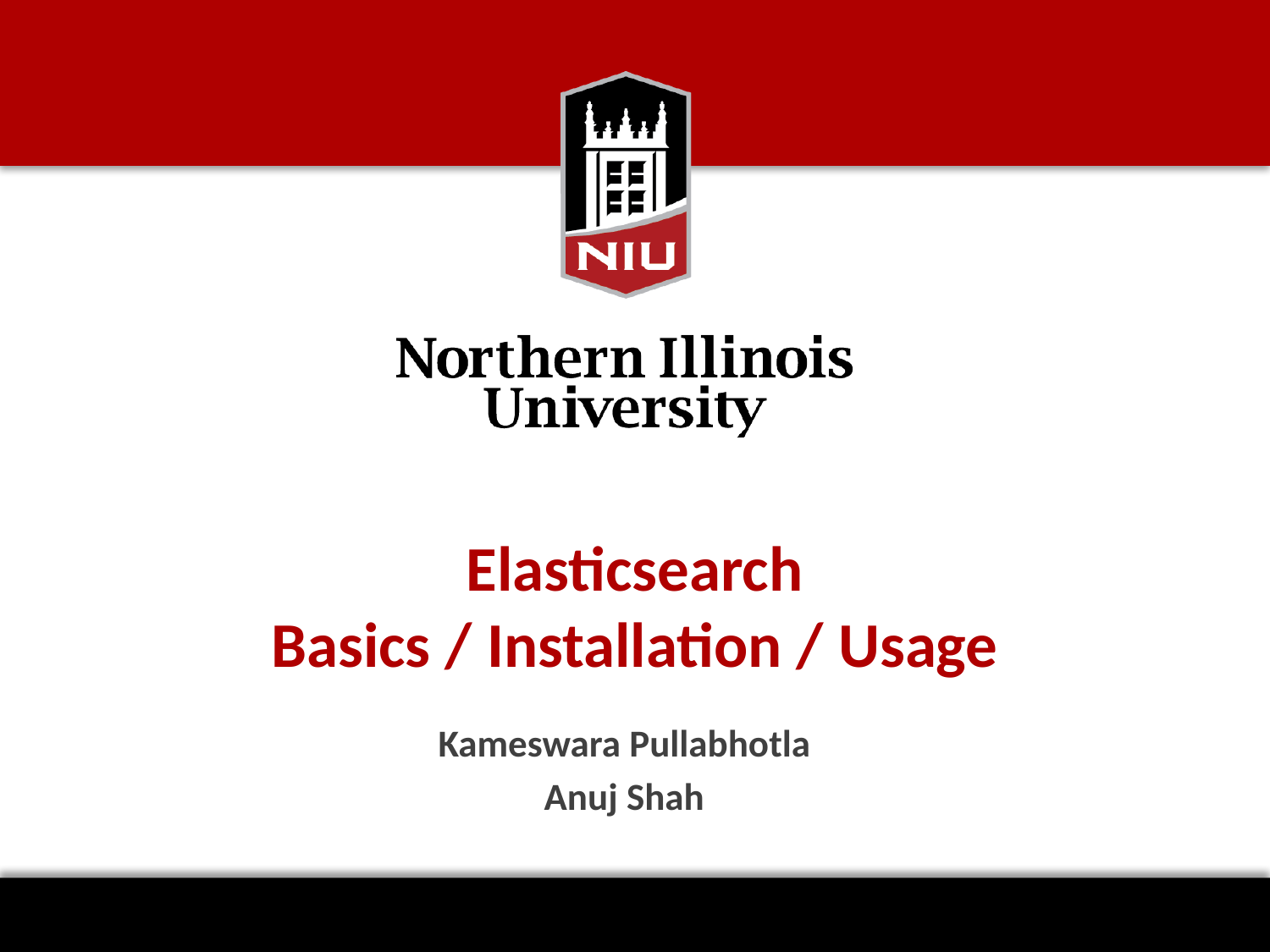

# Elasticsearch Basics / Installation / Usage
Kameswara Pullabhotla
Anuj Shah